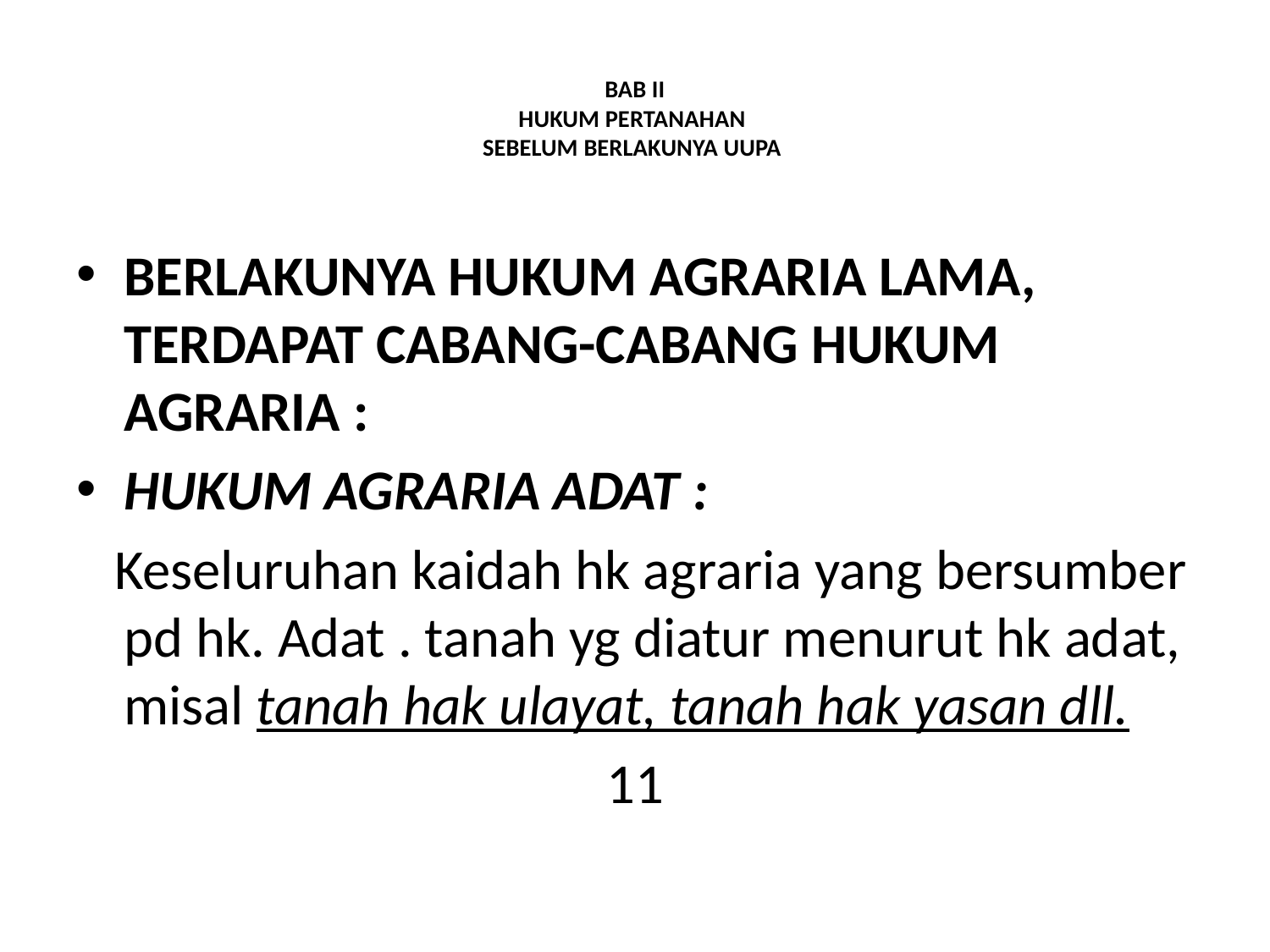

# BAB II HUKUM PERTANAHAN SEBELUM BERLAKUNYA UUPA
BERLAKUNYA HUKUM AGRARIA LAMA, TERDAPAT CABANG-CABANG HUKUM AGRARIA :
HUKUM AGRARIA ADAT :
   Keseluruhan kaidah hk agraria yang bersumber pd hk. Adat . tanah yg diatur menurut hk adat, misal tanah hak ulayat, tanah hak yasan dll.
11